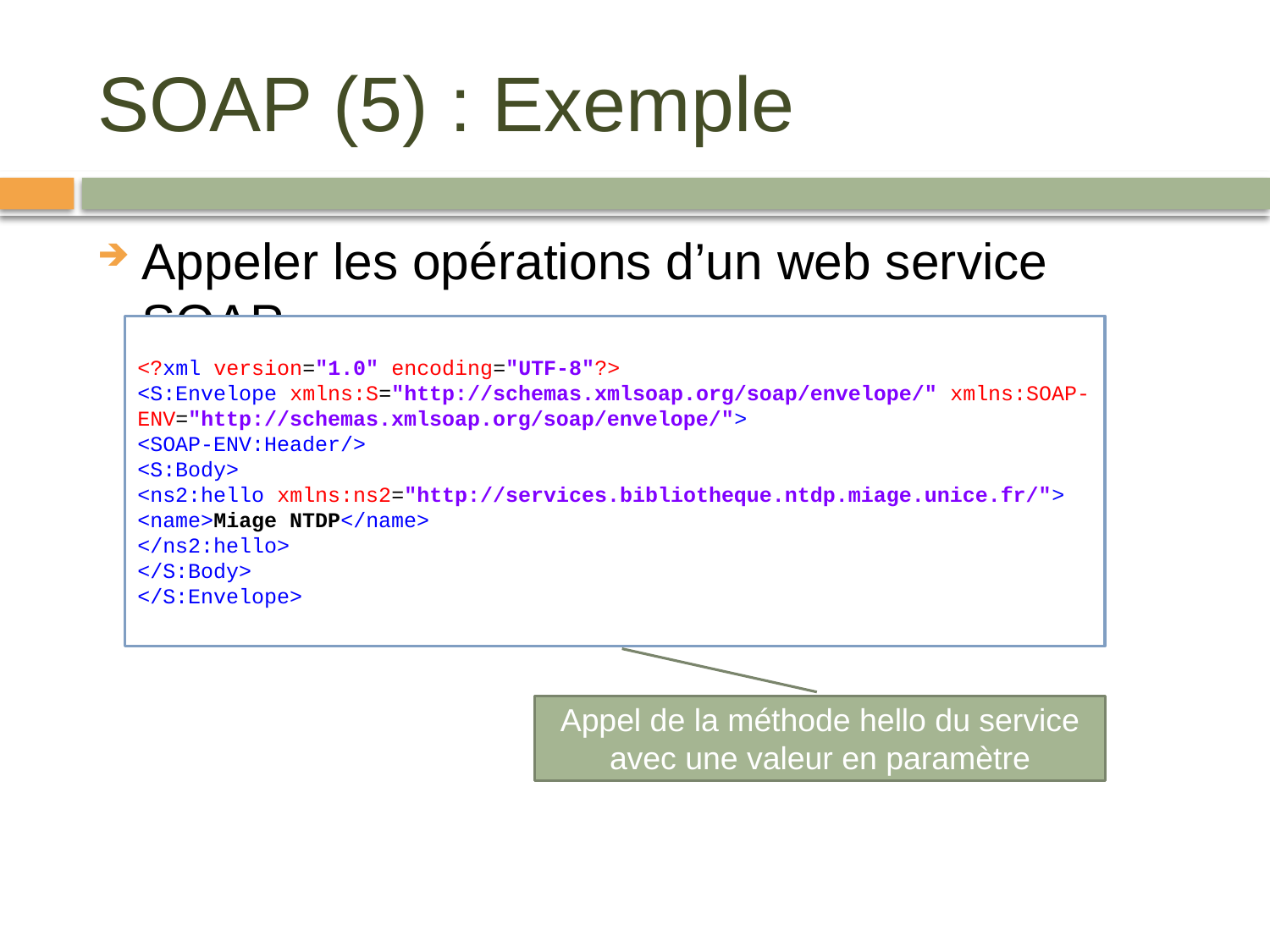

# SOAP (5) : Exemple
Appeler les opérations d’un web service SOAP

<?xml version="1.0" encoding="UTF-8"?>
<S:Envelope xmlns:S="http://schemas.xmlsoap.org/soap/envelope/" xmlns:SOAP-ENV="http://schemas.xmlsoap.org/soap/envelope/">
<SOAP-ENV:Header/>
<S:Body>
<ns2:hello xmlns:ns2="http://services.bibliotheque.ntdp.miage.unice.fr/">
<name>Miage NTDP</name>
</ns2:hello>
</S:Body>
</S:Envelope>
Appel de la méthode hello du service avec une valeur en paramètre